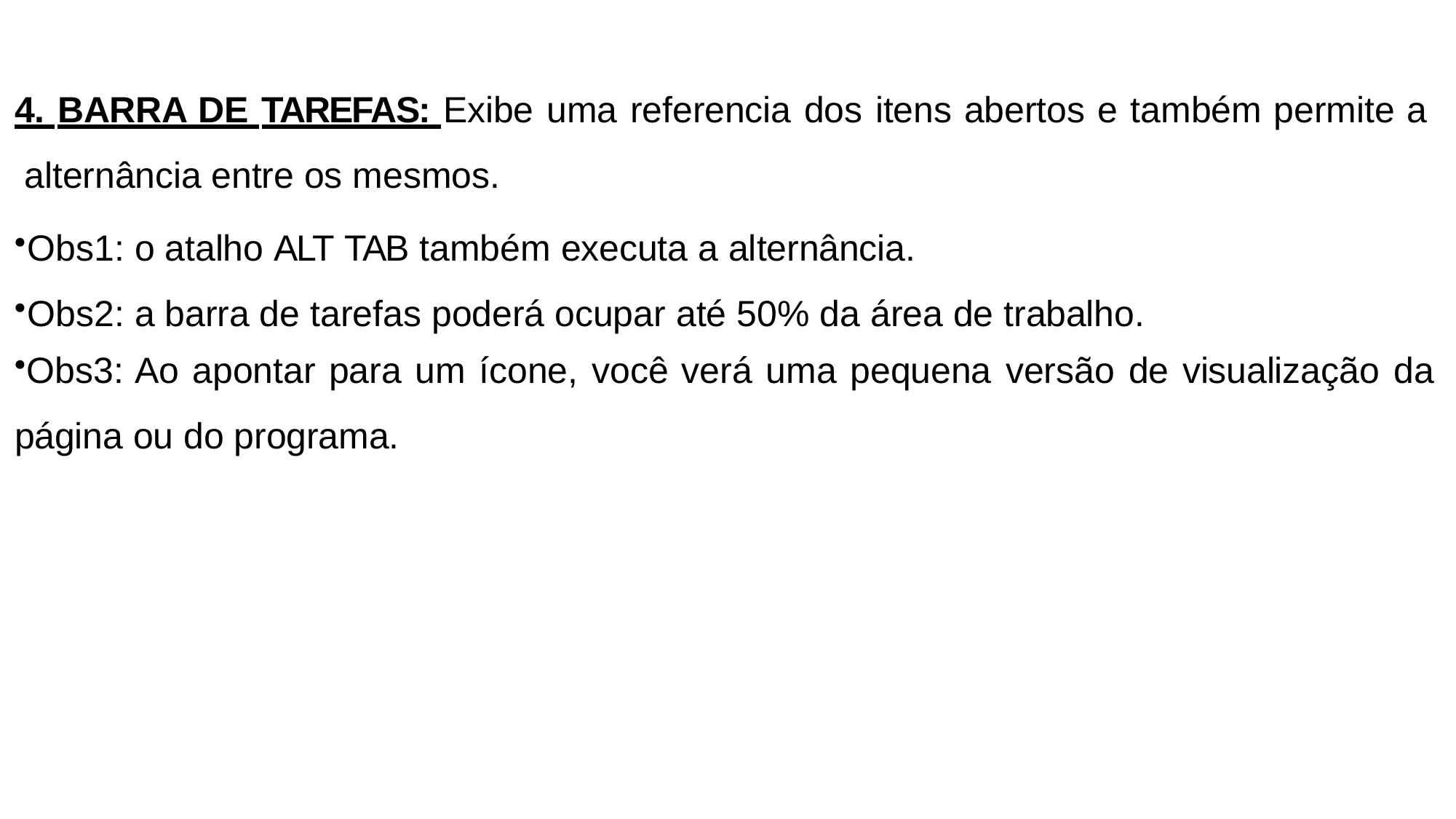

4. BARRA DE TAREFAS: Exibe uma referencia dos itens abertos e também permite a  alternância entre os mesmos.
Obs1: o atalho ALT TAB também executa a alternância.
Obs2: a barra de tarefas poderá ocupar até 50% da área de trabalho.
Obs3: Ao apontar para um ícone, você verá uma pequena versão de visualização da
página ou do programa.